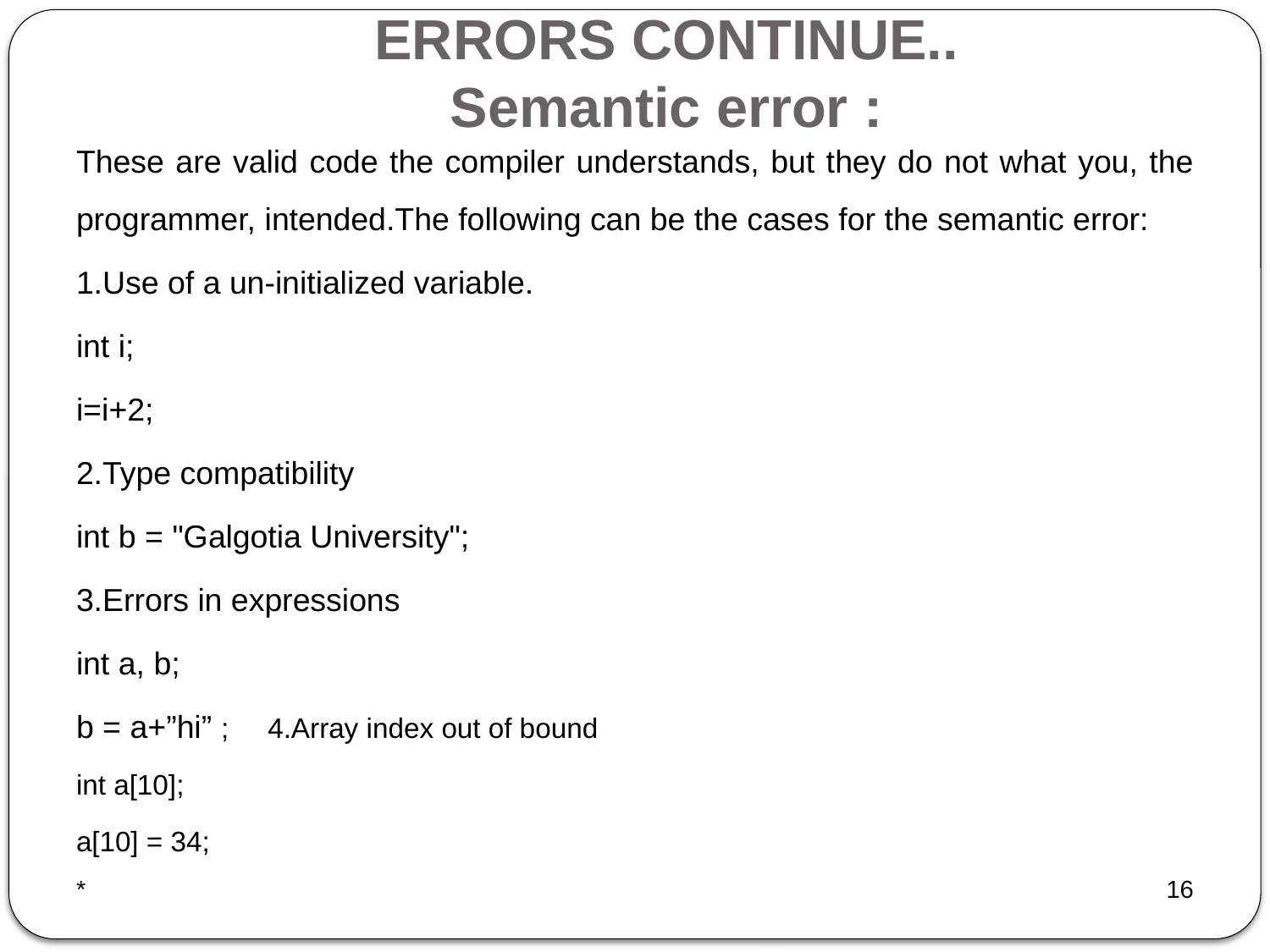

# ERRORS CONTINUE.. Semantic error :
These are valid code the compiler understands, but they do not what you, the programmer, intended.The following can be the cases for the semantic error:
1.Use of a un-initialized variable.
int i;
i=i+2;
2.Type compatibility
int b = "Galgotia University";
3.Errors in expressions
int a, b;
b = a+”hi” ;     4.Array index out of bound
int a[10];
a[10] = 34;
*
16